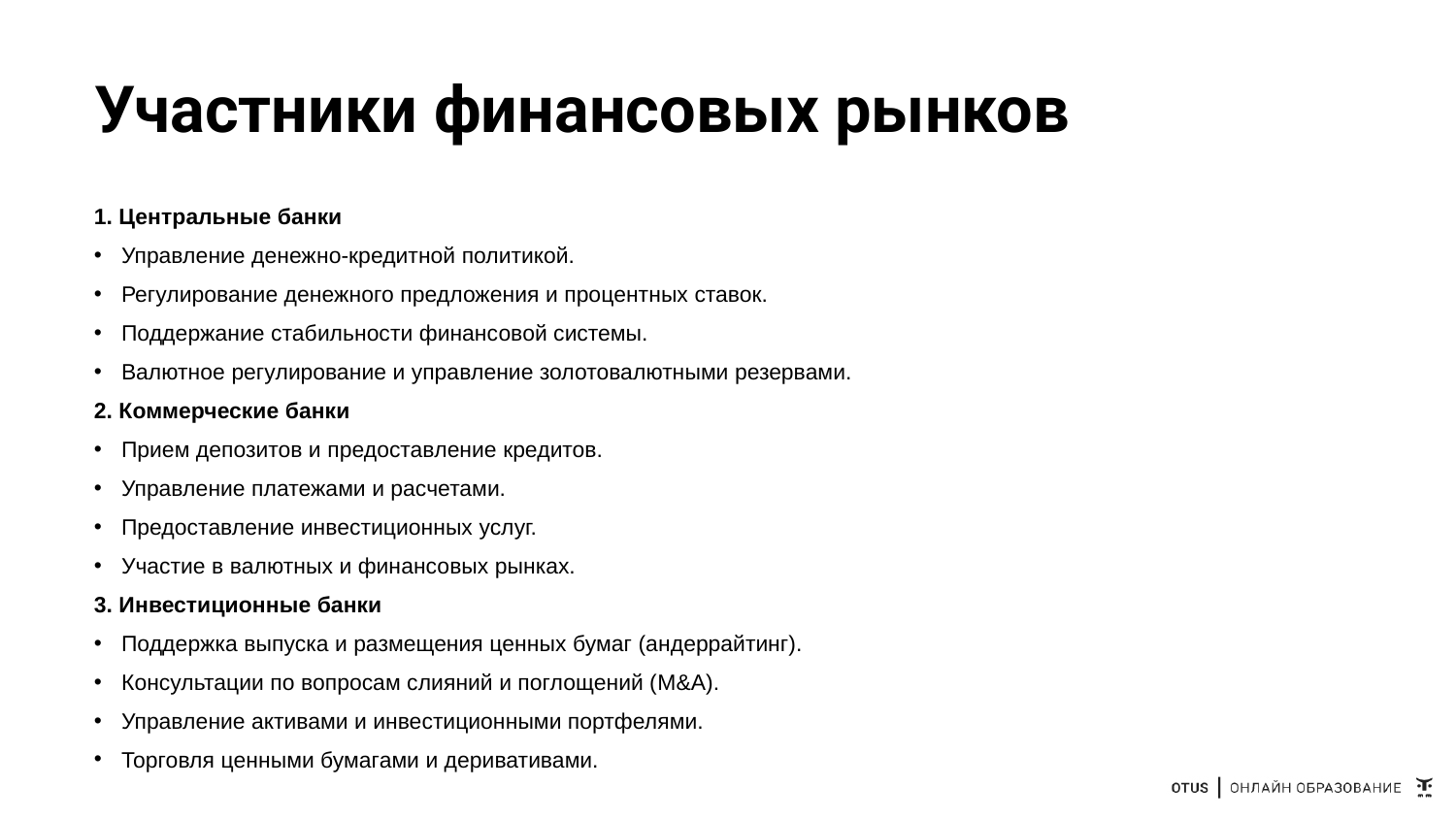

# Участники финансовых рынков
1. Центральные банки
Управление денежно-кредитной политикой.
Регулирование денежного предложения и процентных ставок.
Поддержание стабильности финансовой системы.
Валютное регулирование и управление золотовалютными резервами.
2. Коммерческие банки
Прием депозитов и предоставление кредитов.
Управление платежами и расчетами.
Предоставление инвестиционных услуг.
Участие в валютных и финансовых рынках.
3. Инвестиционные банки
Поддержка выпуска и размещения ценных бумаг (андеррайтинг).
Консультации по вопросам слияний и поглощений (M&A).
Управление активами и инвестиционными портфелями.
Торговля ценными бумагами и деривативами.